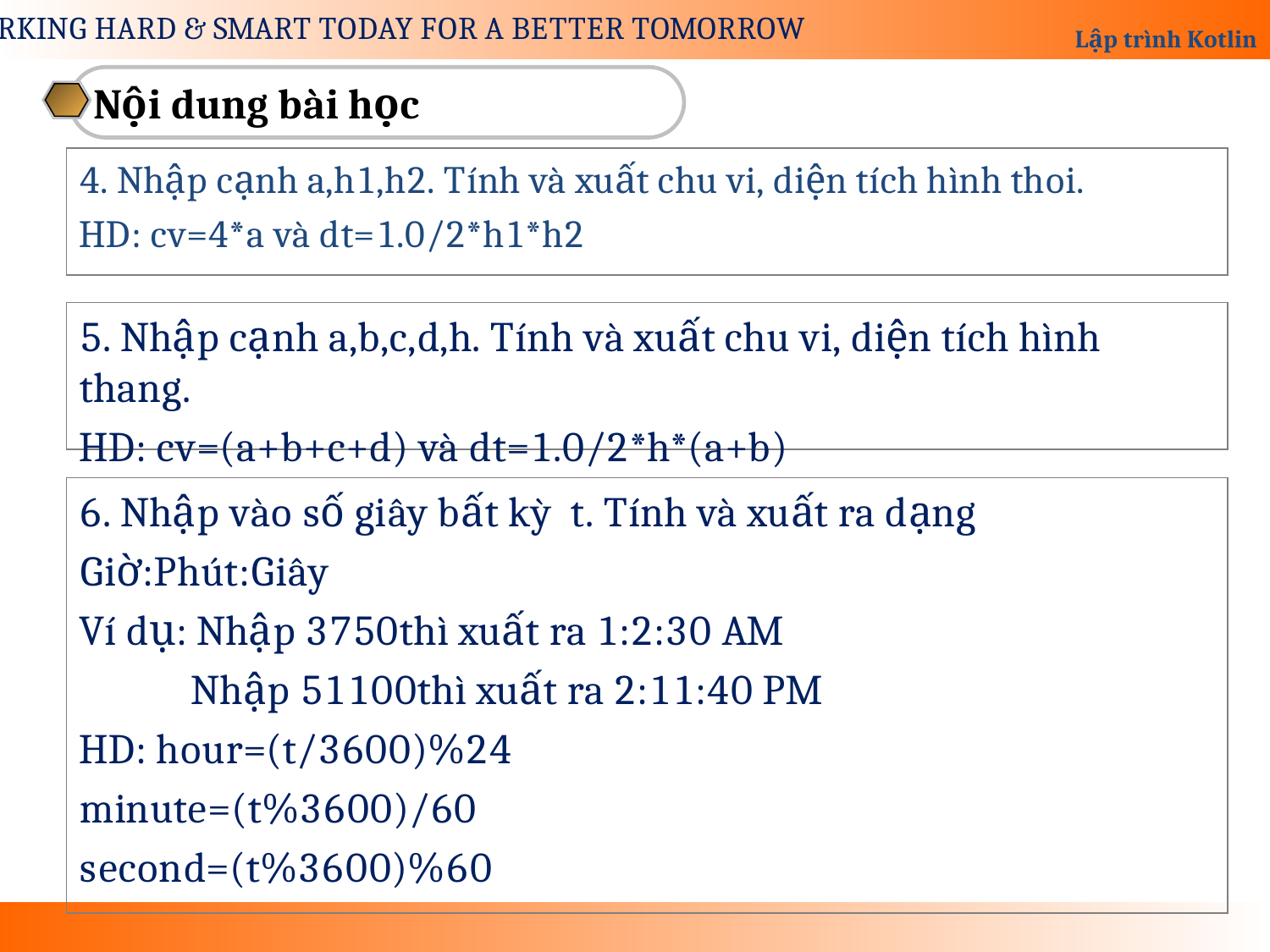

Nội dung bài học

4. Nhập cạnh a,h1,h2. Tính và xuất chu vi, diện tích hình thoi.
HD: cv=4*a và dt=1.0/2*h1*h2
5. Nhập cạnh a,b,c,d,h. Tính và xuất chu vi, diện tích hình thang.
HD: cv=(a+b+c+d) và dt=1.0/2*h*(a+b)
6. Nhập vào số giây bất kỳ  t. Tính và xuất ra dạng
Giờ:Phút:Giây
Ví dụ: Nhập 3750thì xuất ra 1:2:30 AM
            Nhập 51100thì xuất ra 2:11:40 PM
HD: hour=(t/3600)%24
minute=(t%3600)/60
second=(t%3600)%60